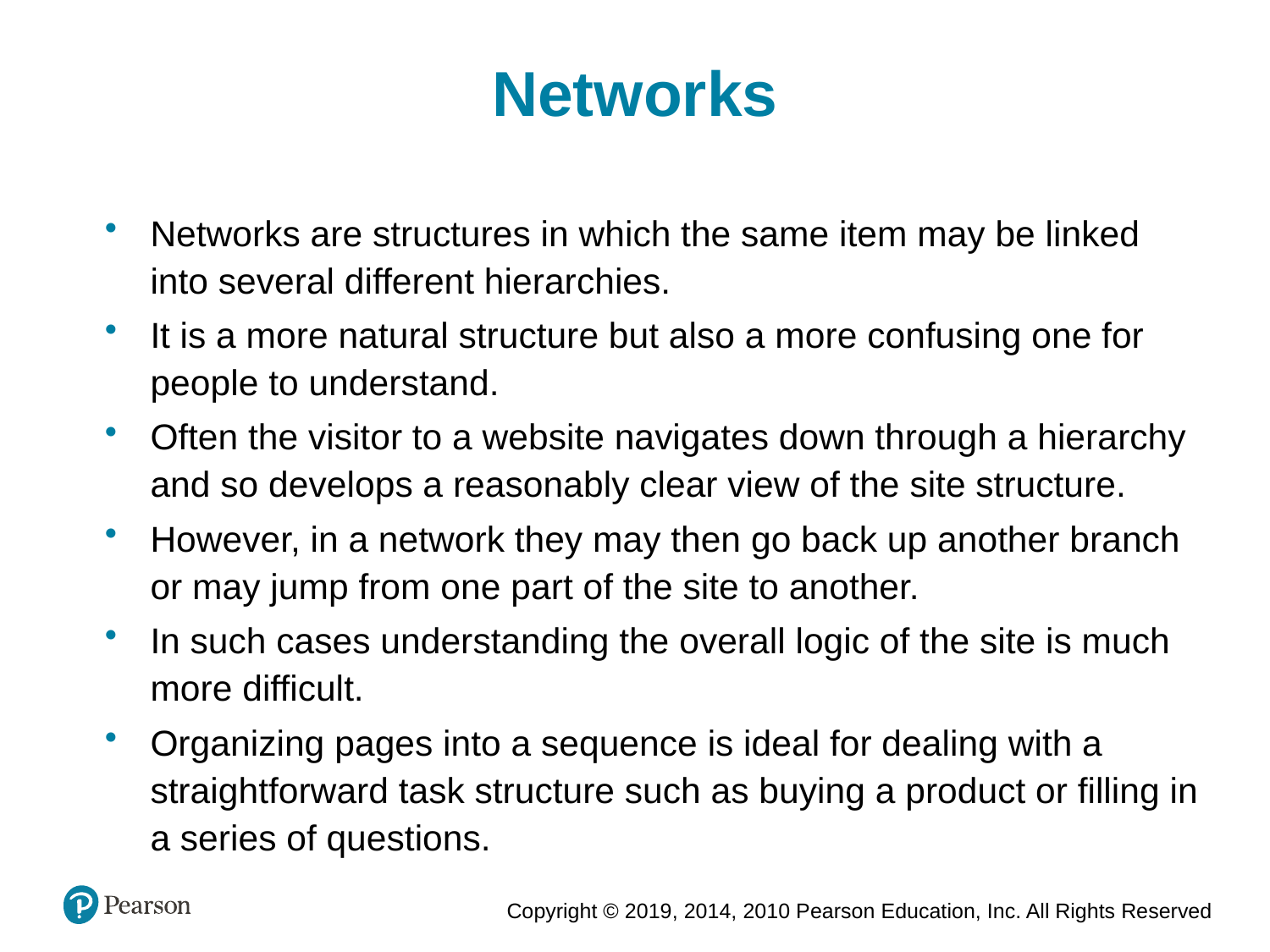

Networks
Networks are structures in which the same item may be linked into several different hierarchies.
It is a more natural structure but also a more confusing one for people to understand.
Often the visitor to a website navigates down through a hierarchy and so develops a reasonably clear view of the site structure.
However, in a network they may then go back up another branch or may jump from one part of the site to another.
In such cases understanding the overall logic of the site is much more difficult.
Organizing pages into a sequence is ideal for dealing with a straightforward task structure such as buying a product or filling in a series of questions.